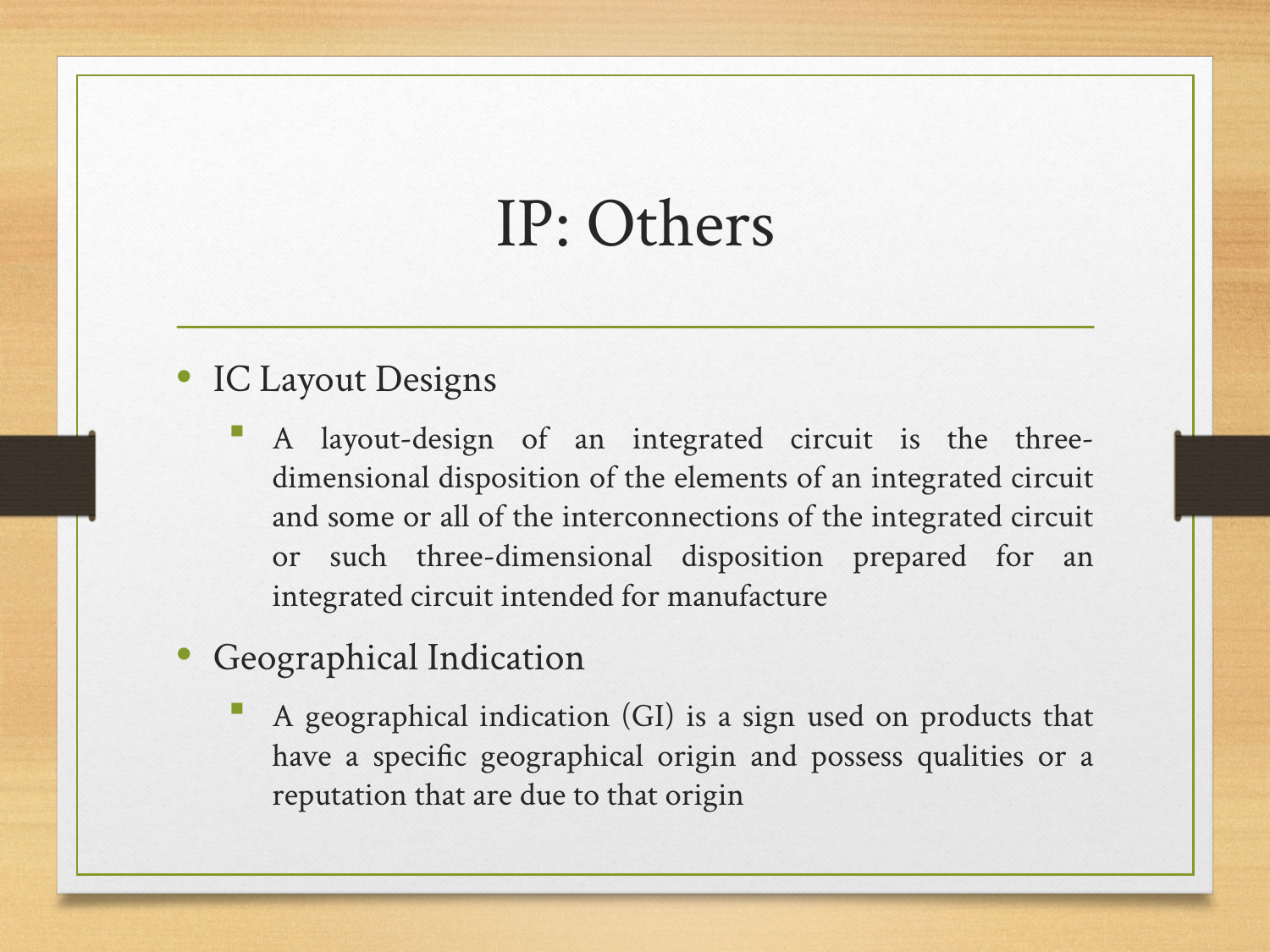

# IP: Others
IC Layout Designs
A layout-design of an integrated circuit is the three-dimensional disposition of the elements of an integrated circuit and some or all of the interconnections of the integrated circuit or such three-dimensional disposition prepared for an integrated circuit intended for manufacture
Geographical Indication
A geographical indication (GI) is a sign used on products that have a specific geographical origin and possess qualities or a reputation that are due to that origin